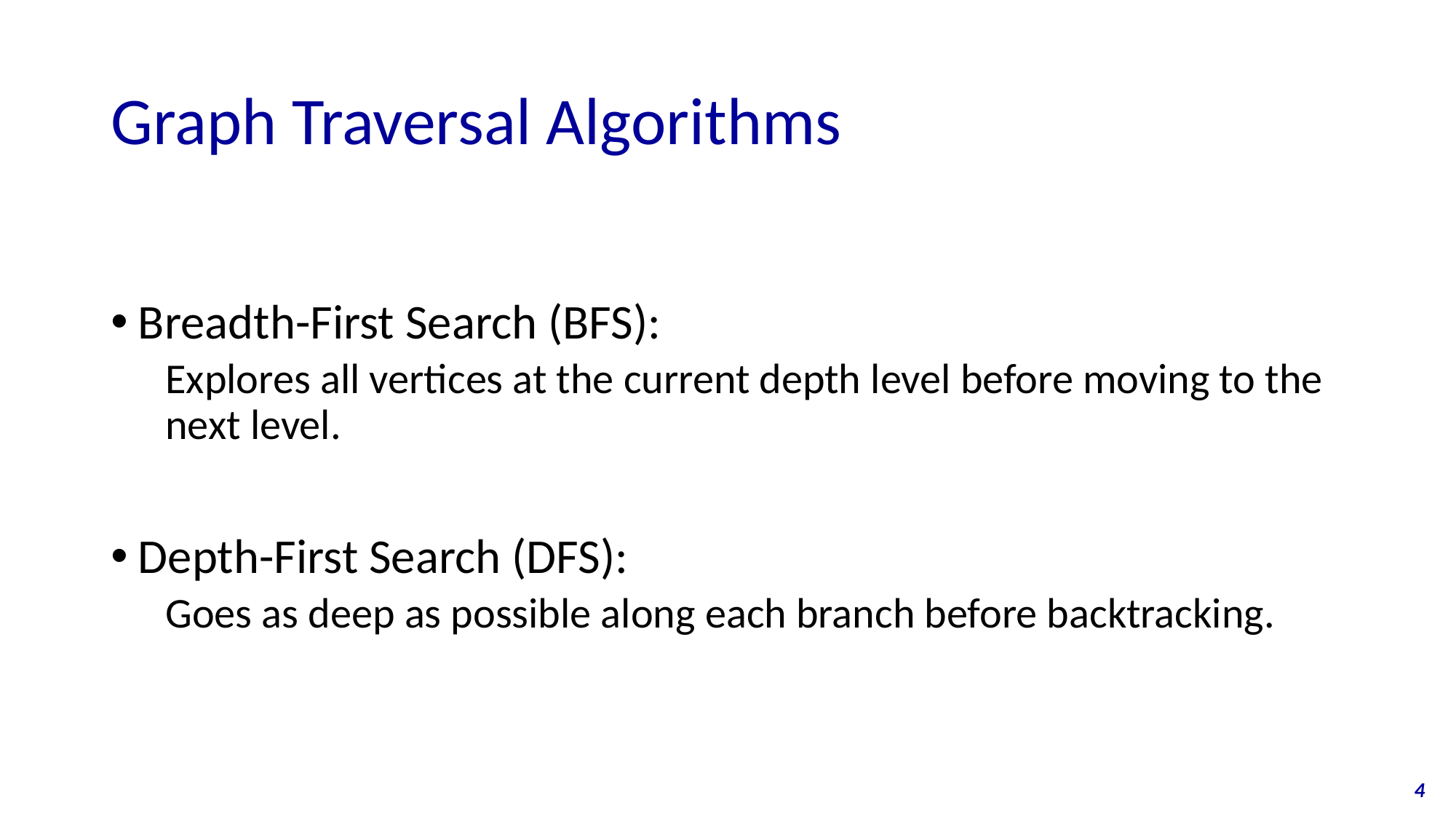

# Graph Traversal Algorithms

Breadth-First Search (BFS):
Explores all vertices at the current depth level before moving to the next level.

Depth-First Search (DFS):
Goes as deep as possible along each branch before backtracking.
4